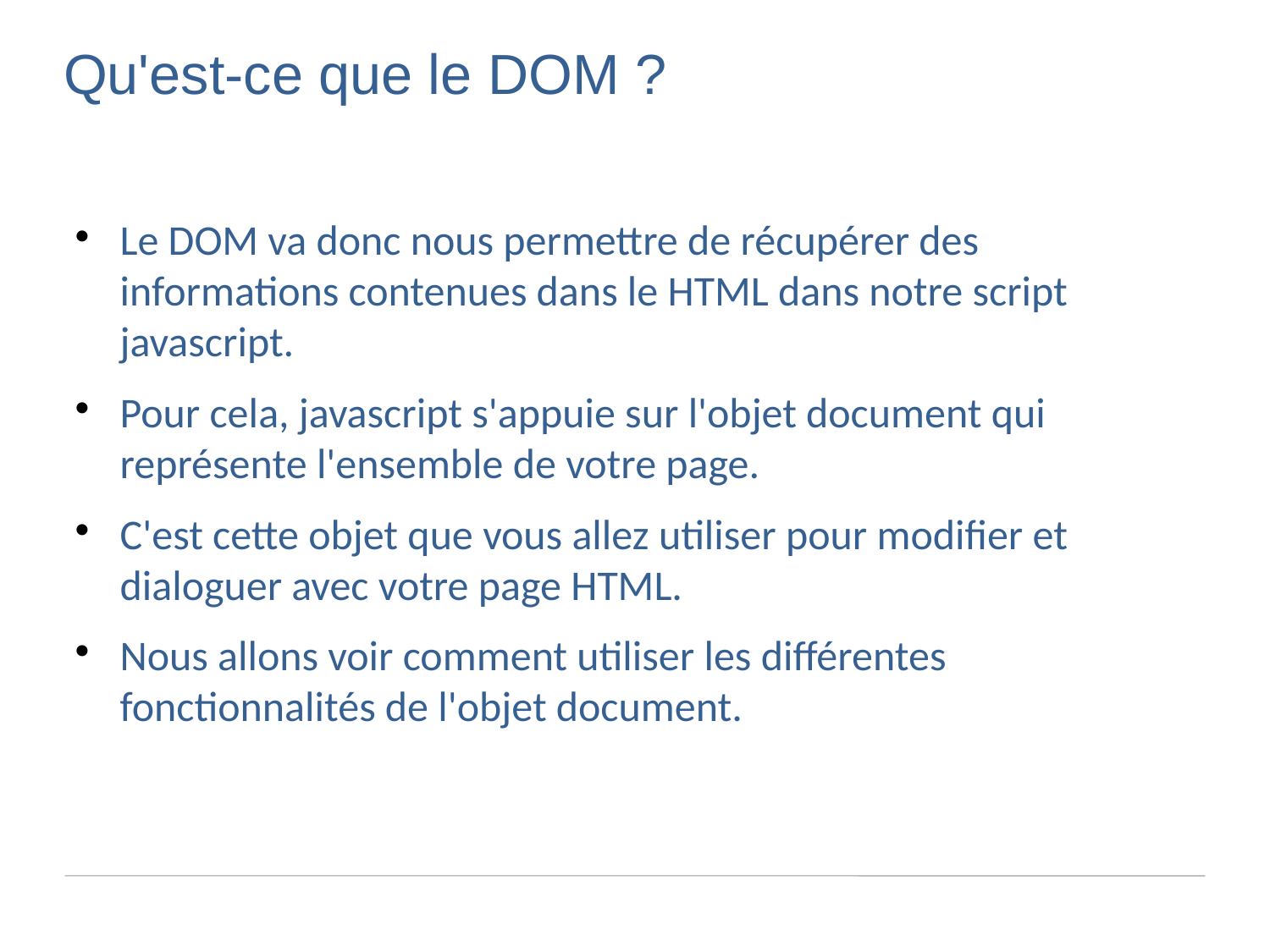

Qu'est-ce que le DOM ?
Le DOM va donc nous permettre de récupérer des informations contenues dans le HTML dans notre script javascript.
Pour cela, javascript s'appuie sur l'objet document qui représente l'ensemble de votre page.
C'est cette objet que vous allez utiliser pour modifier et dialoguer avec votre page HTML.
Nous allons voir comment utiliser les différentes fonctionnalités de l'objet document.